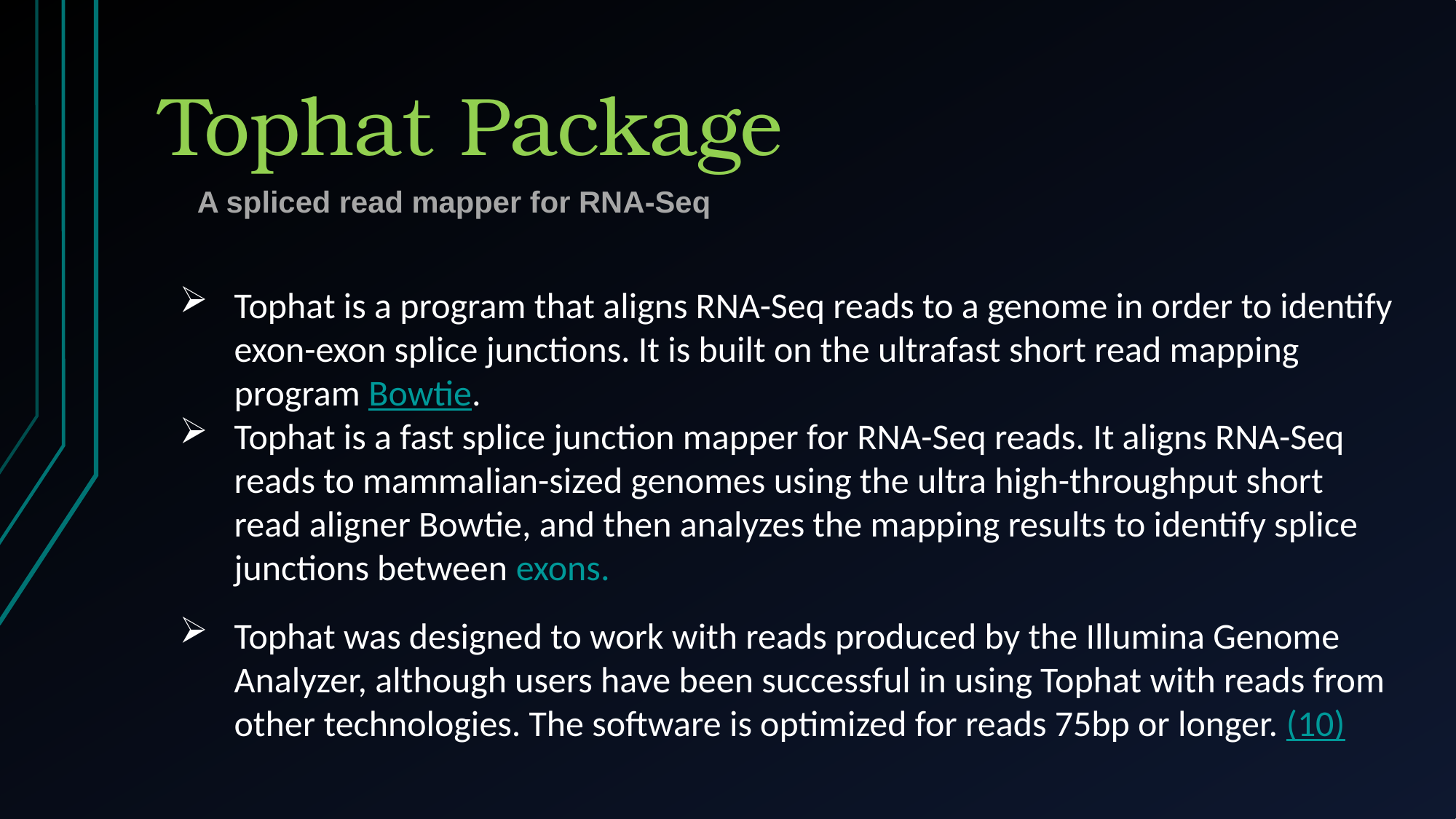

# Tophat Package
A spliced read mapper for RNA-Seq
Tophat is a program that aligns RNA-Seq reads to a genome in order to identify exon-exon splice junctions. It is built on the ultrafast short read mapping program Bowtie.
Tophat is a fast splice junction mapper for RNA-Seq reads. It aligns RNA-Seq reads to mammalian-sized genomes using the ultra high-throughput short read aligner Bowtie, and then analyzes the mapping results to identify splice junctions between exons.
Tophat was designed to work with reads produced by the Illumina Genome Analyzer, although users have been successful in using Tophat with reads from other technologies. The software is optimized for reads 75bp or longer. (10)